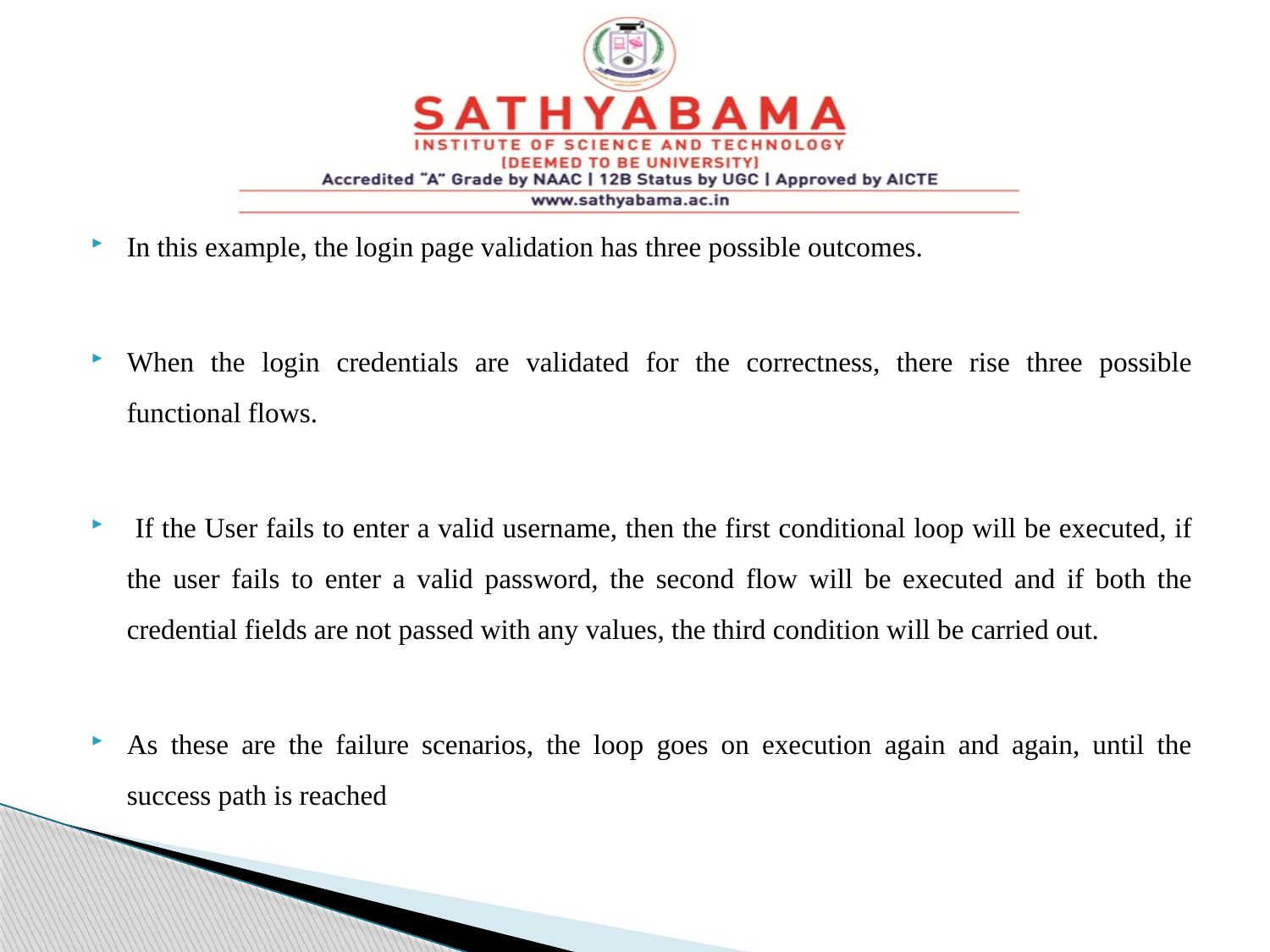

#
In this example, the login page validation has three possible outcomes.

When the login credentials are validated for the correctness, there rise three possible functional flows.

 If the User fails to enter a valid username, then the first conditional loop will be executed, if the user fails to enter a valid password, the second flow will be executed and if both the credential fields are not passed with any values, the third condition will be carried out.

As these are the failure scenarios, the loop goes on execution again and again, until the success path is reached